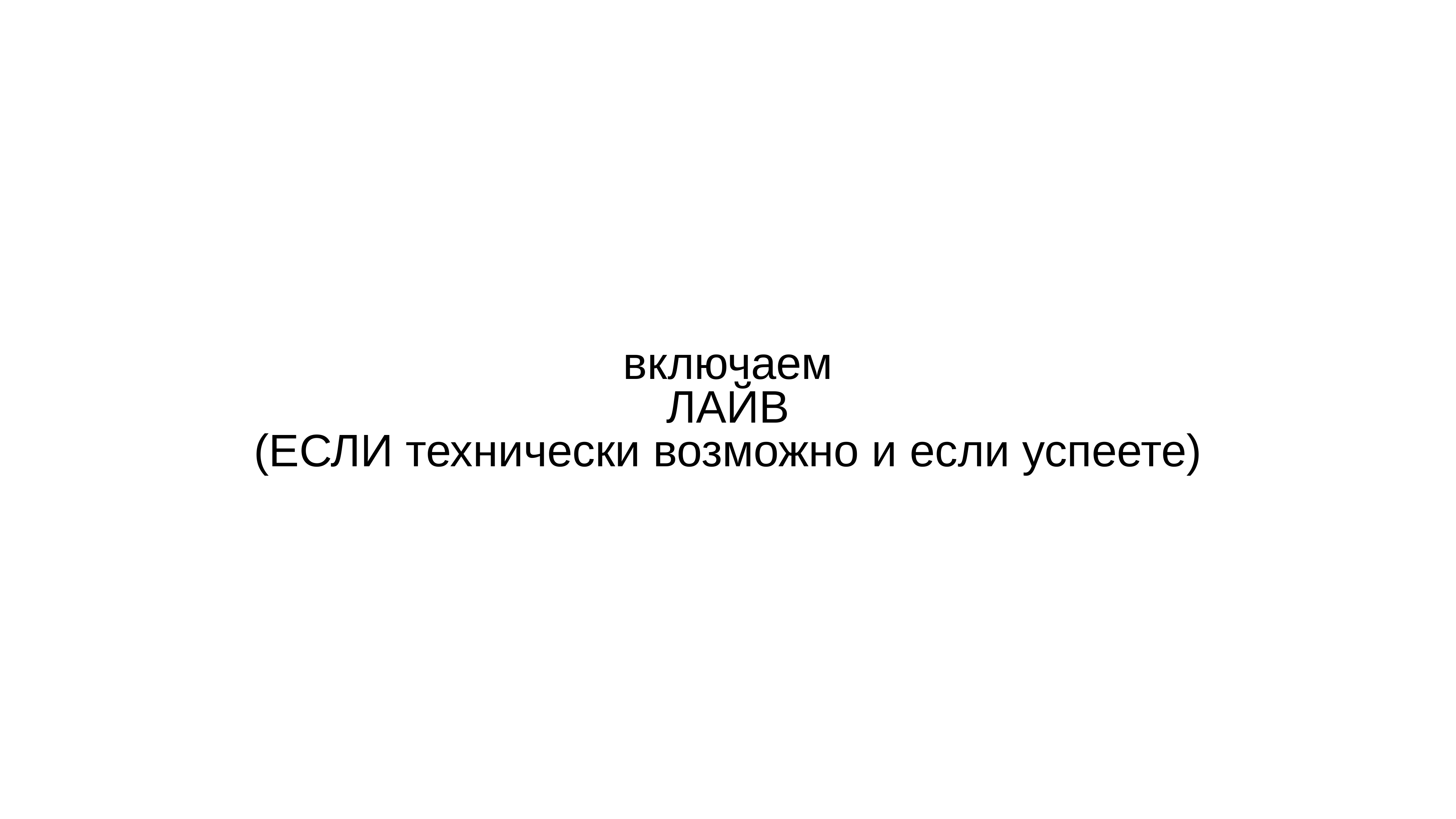

включаем
ЛАЙВ
(ЕСЛИ технически возможно и если успеете)